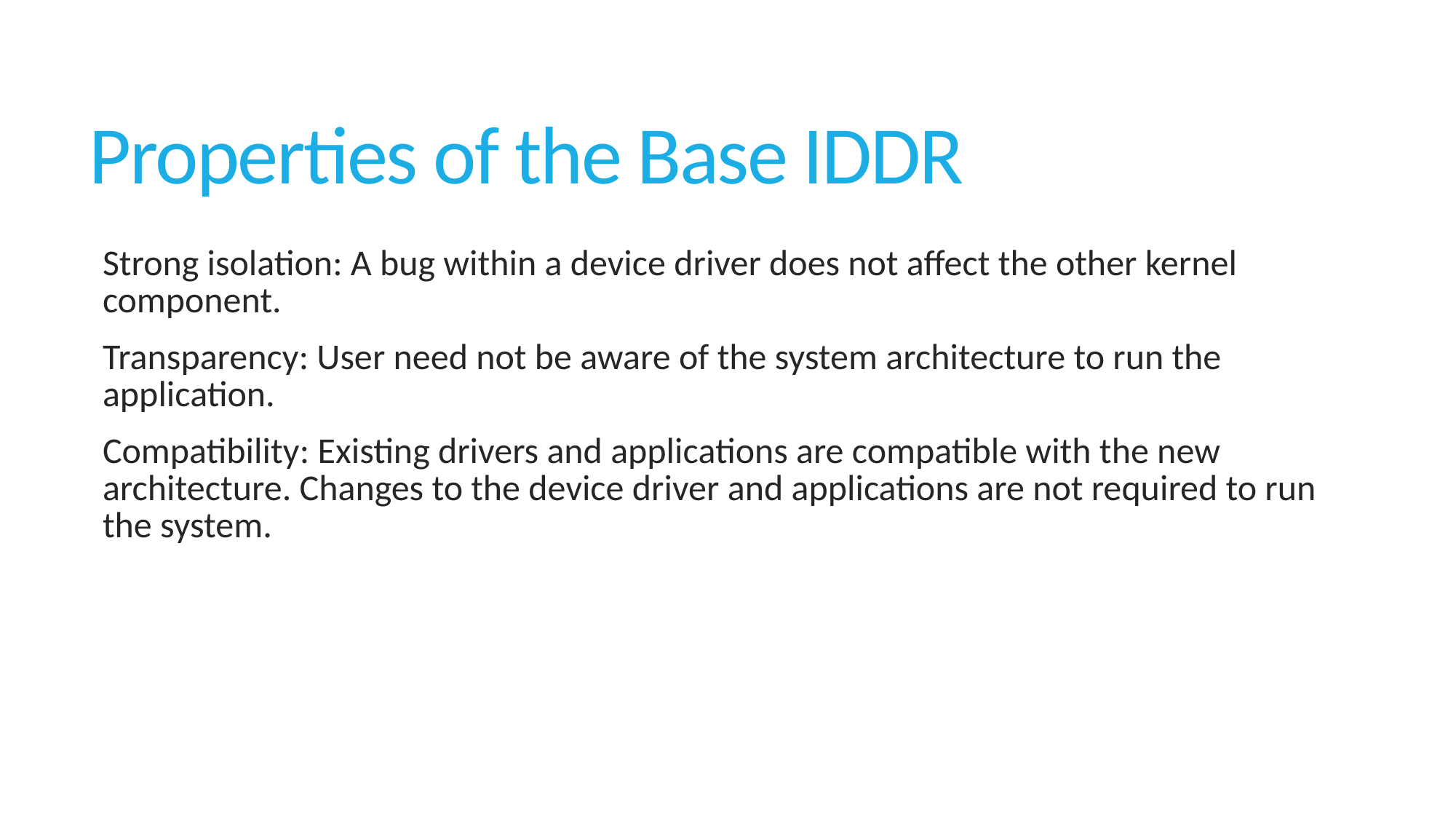

# Properties of the Base IDDR
Strong isolation: A bug within a device driver does not affect the other kernel component.
Transparency: User need not be aware of the system architecture to run the application.
Compatibility: Existing drivers and applications are compatible with the new architecture. Changes to the device driver and applications are not required to run the system.